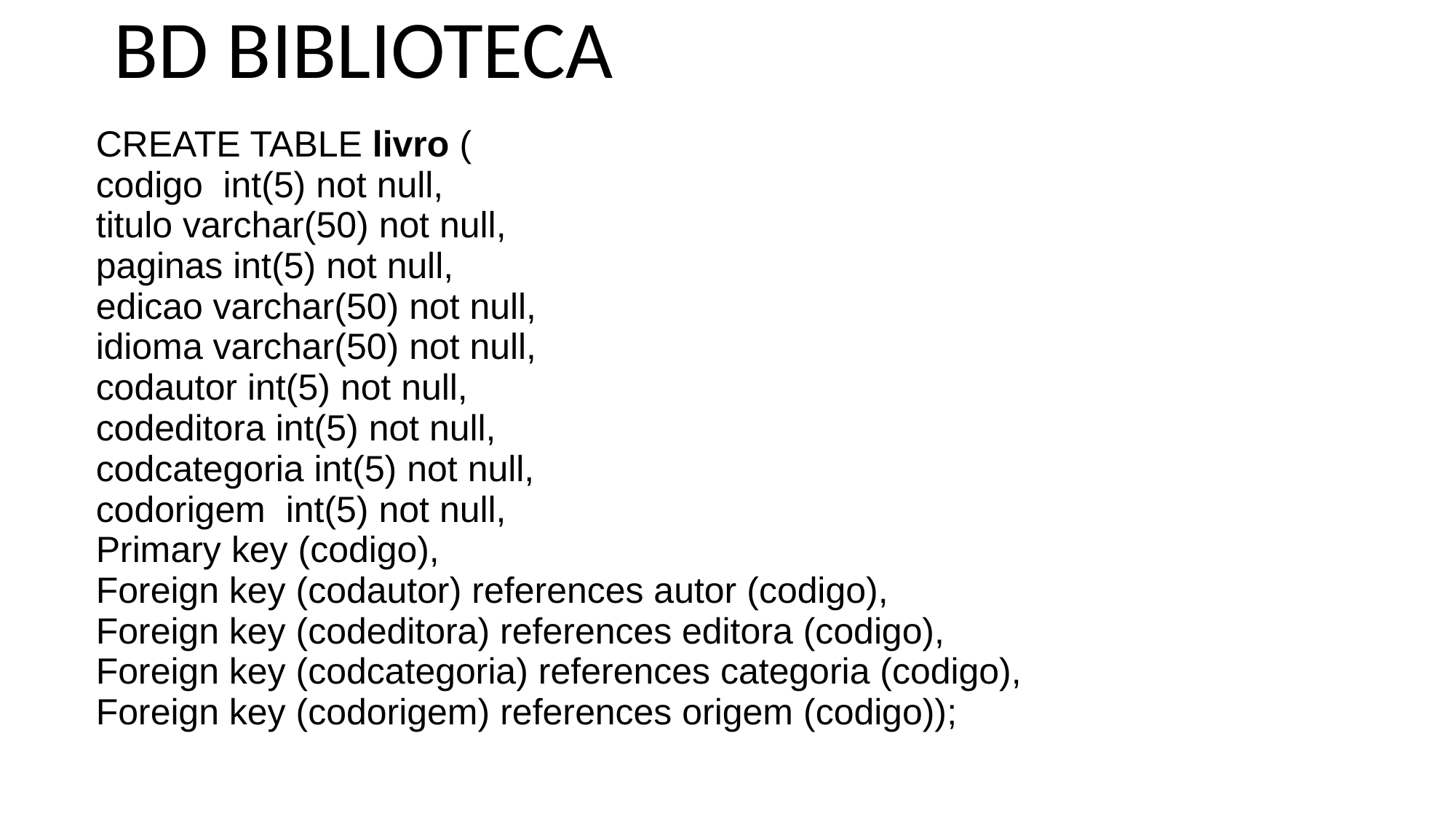

# BD BIBLIOTECA
| CREATE TABLE livro ( codigo int(5) not null, titulo varchar(50) not null, paginas int(5) not null, edicao varchar(50) not null, idioma varchar(50) not null, codautor int(5) not null, codeditora int(5) not null, codcategoria int(5) not null, codorigem int(5) not null, Primary key (codigo), Foreign key (codautor) references autor (codigo), Foreign key (codeditora) references editora (codigo), Foreign key (codcategoria) references categoria (codigo), Foreign key (codorigem) references origem (codigo)); |
| --- |